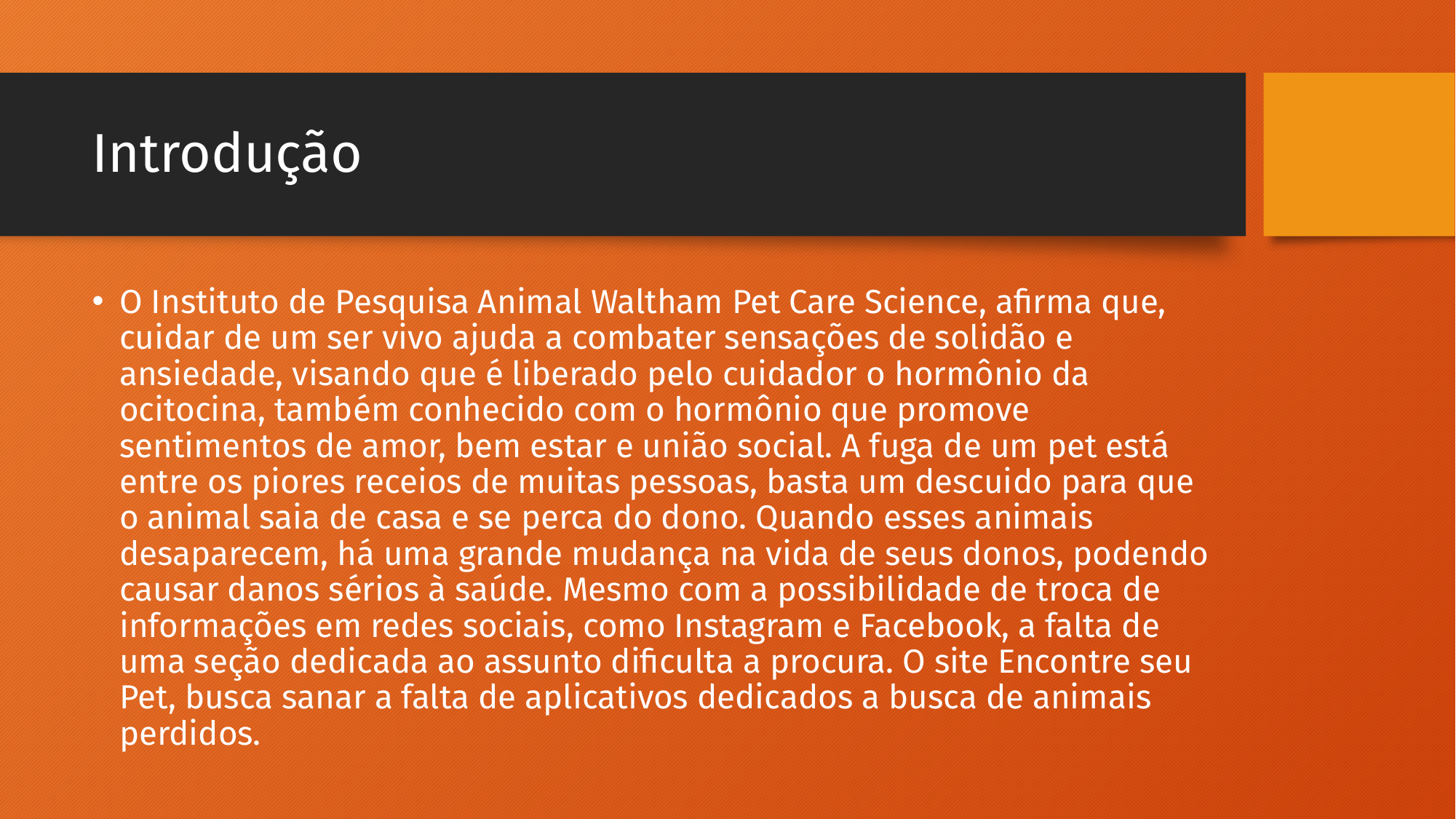

# Introdução
O Instituto de Pesquisa Animal Waltham Pet Care Science, afirma que, cuidar de um ser vivo ajuda a combater sensações de solidão e ansiedade, visando que é liberado pelo cuidador o hormônio da ocitocina, também conhecido com o hormônio que promove sentimentos de amor, bem estar e união social. A fuga de um pet está entre os piores receios de muitas pessoas, basta um descuido para que o animal saia de casa e se perca do dono. Quando esses animais desaparecem, há uma grande mudança na vida de seus donos, podendo causar danos sérios à saúde. Mesmo com a possibilidade de troca de informações em redes sociais, como Instagram e Facebook, a falta de uma seção dedicada ao assunto dificulta a procura. O site Encontre seu Pet, busca sanar a falta de aplicativos dedicados a busca de animais perdidos.